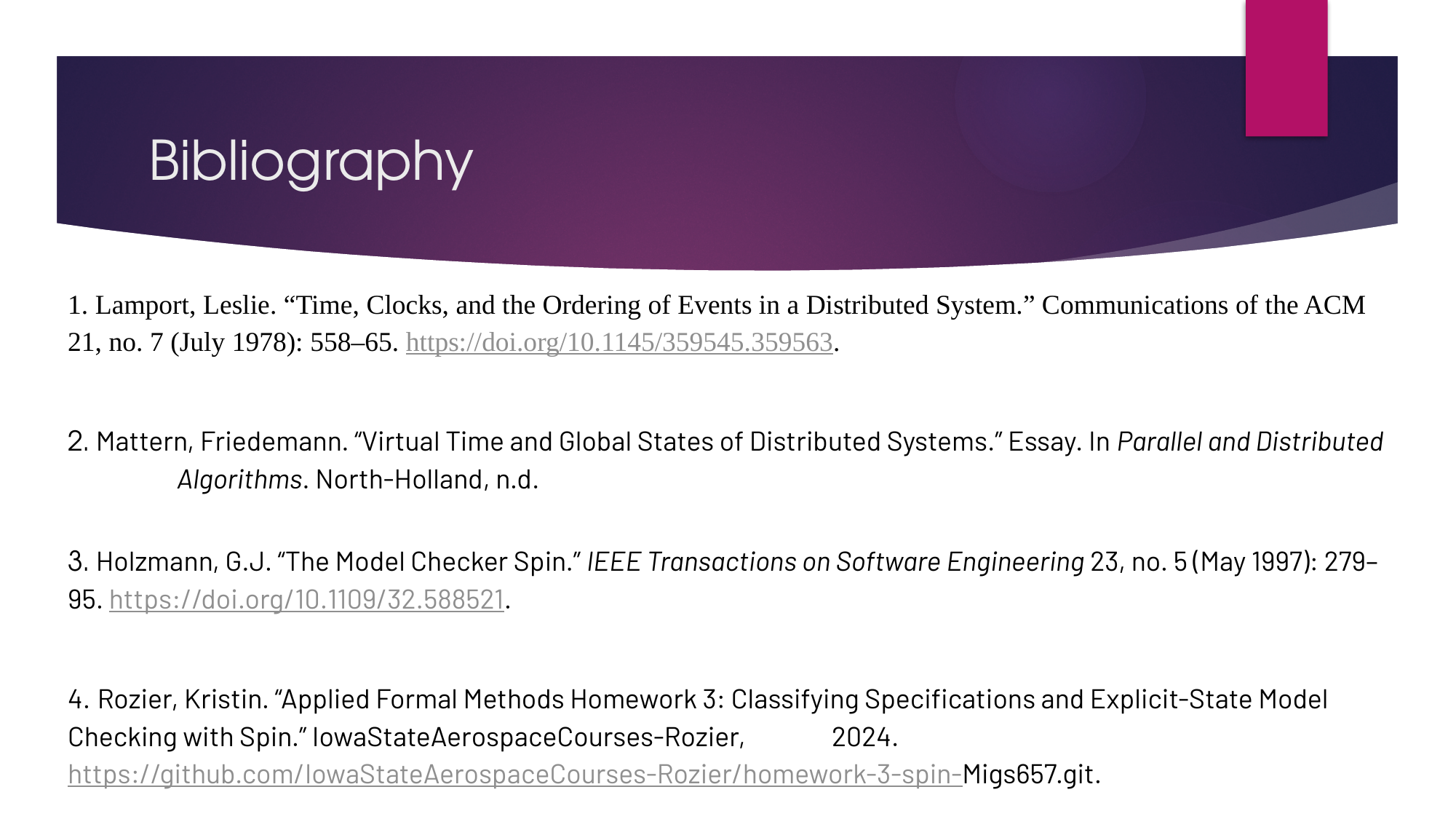

# Bibliography
1. Lamport, Leslie. “Time, Clocks, and the Ordering of Events in a Distributed System.” Communications of the ACM 	21, no. 7 (July 1978): 558–65. https://doi.org/10.1145/359545.359563.

2. Mattern, Friedemann. “Virtual Time and Global States of Distributed Systems.” Essay. In Parallel and Distributed 	Algorithms. North-Holland, n.d.

3. Holzmann, G.J. “The Model Checker Spin.” IEEE Transactions on Software Engineering 23, no. 5 (May 1997): 279–95. https://doi.org/10.1109/32.588521.

4. Rozier, Kristin. “Applied Formal Methods Homework 3: Classifying Specifications and Explicit-State Model 	Checking with Spin.” IowaStateAerospaceCourses-Rozier, 	2024.https://github.com/IowaStateAerospaceCourses-Rozier/homework-3-spin-Migs657.git.